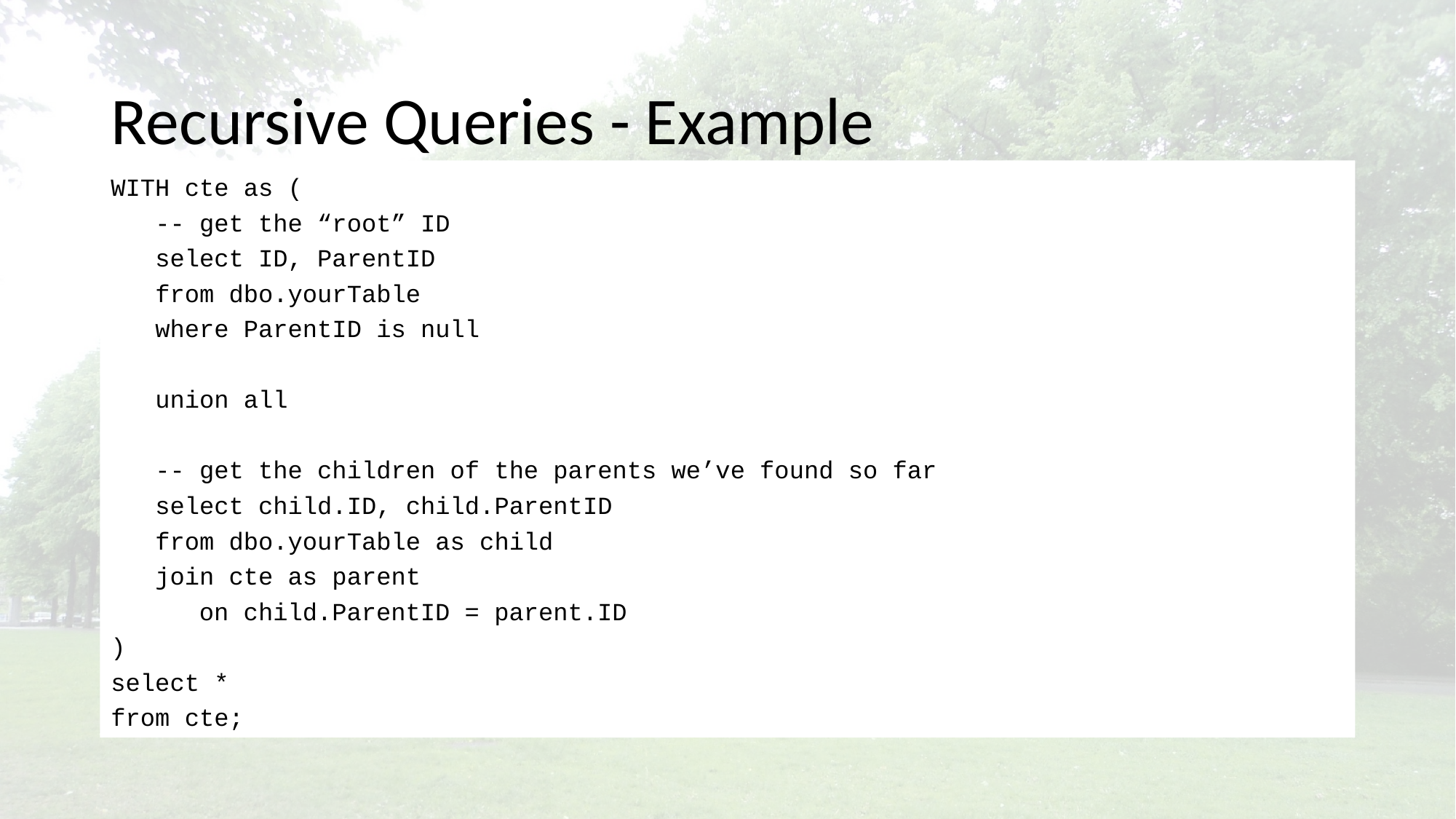

# Recursive Queries - Example
WITH cte as (
   -- get the “root” ID
   select ID, ParentID
   from dbo.yourTable
   where ParentID is null

   union all

   -- get the children of the parents we’ve found so far
   select child.ID, child.ParentID
   from dbo.yourTable as child
   join cte as parent
      on child.ParentID = parent.ID
)
select *
from cte;